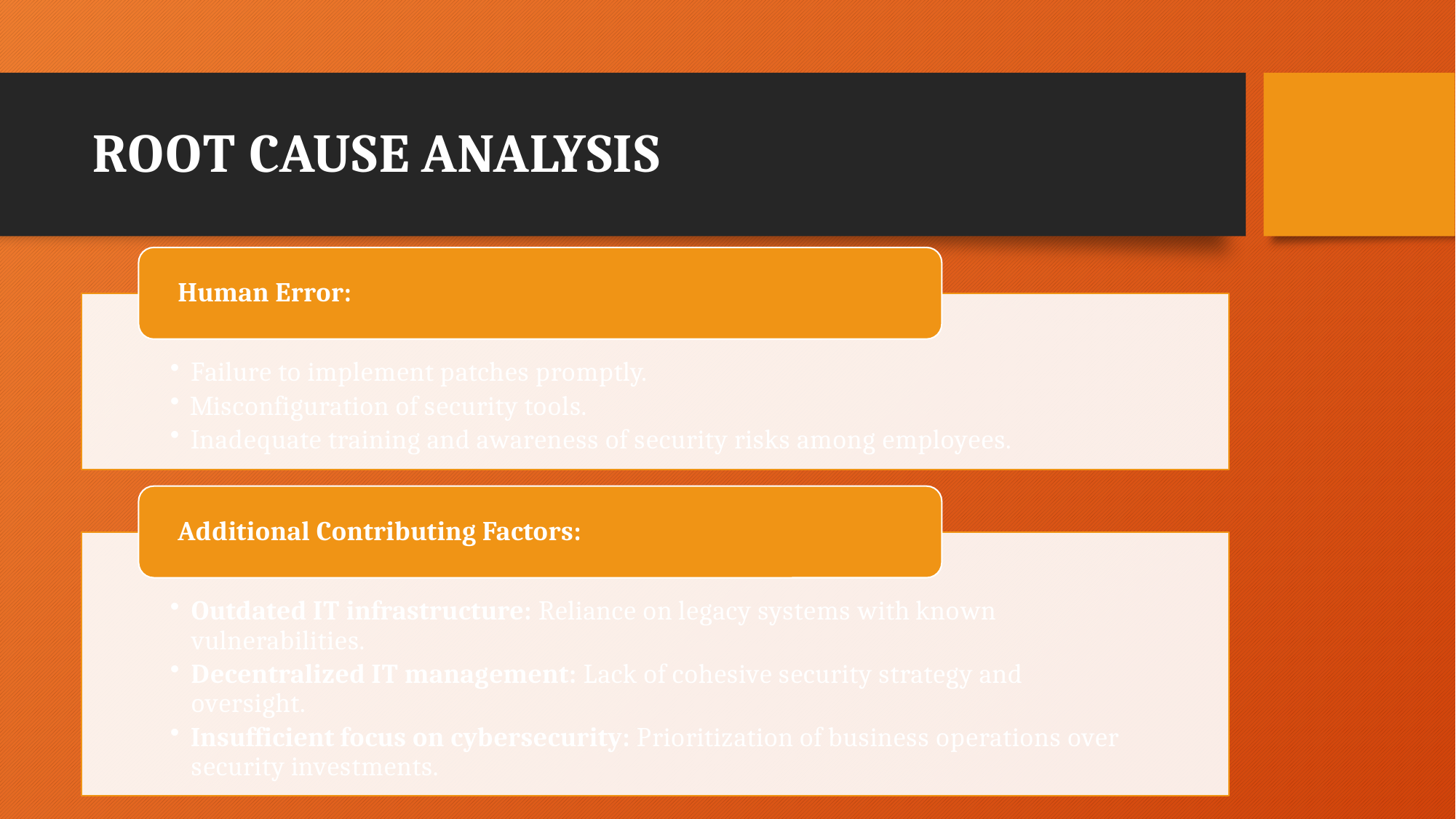

# Root Cause Analysis
Failure to implement patches promptly.
Misconfiguration of security tools.
Inadequate training and awareness of security risks among employees.
Human Error:
Outdated IT infrastructure: Reliance on legacy systems with known vulnerabilities.
Decentralized IT management: Lack of cohesive security strategy and oversight.
Insufficient focus on cybersecurity: Prioritization of business operations over security investments.
Additional Contributing Factors: